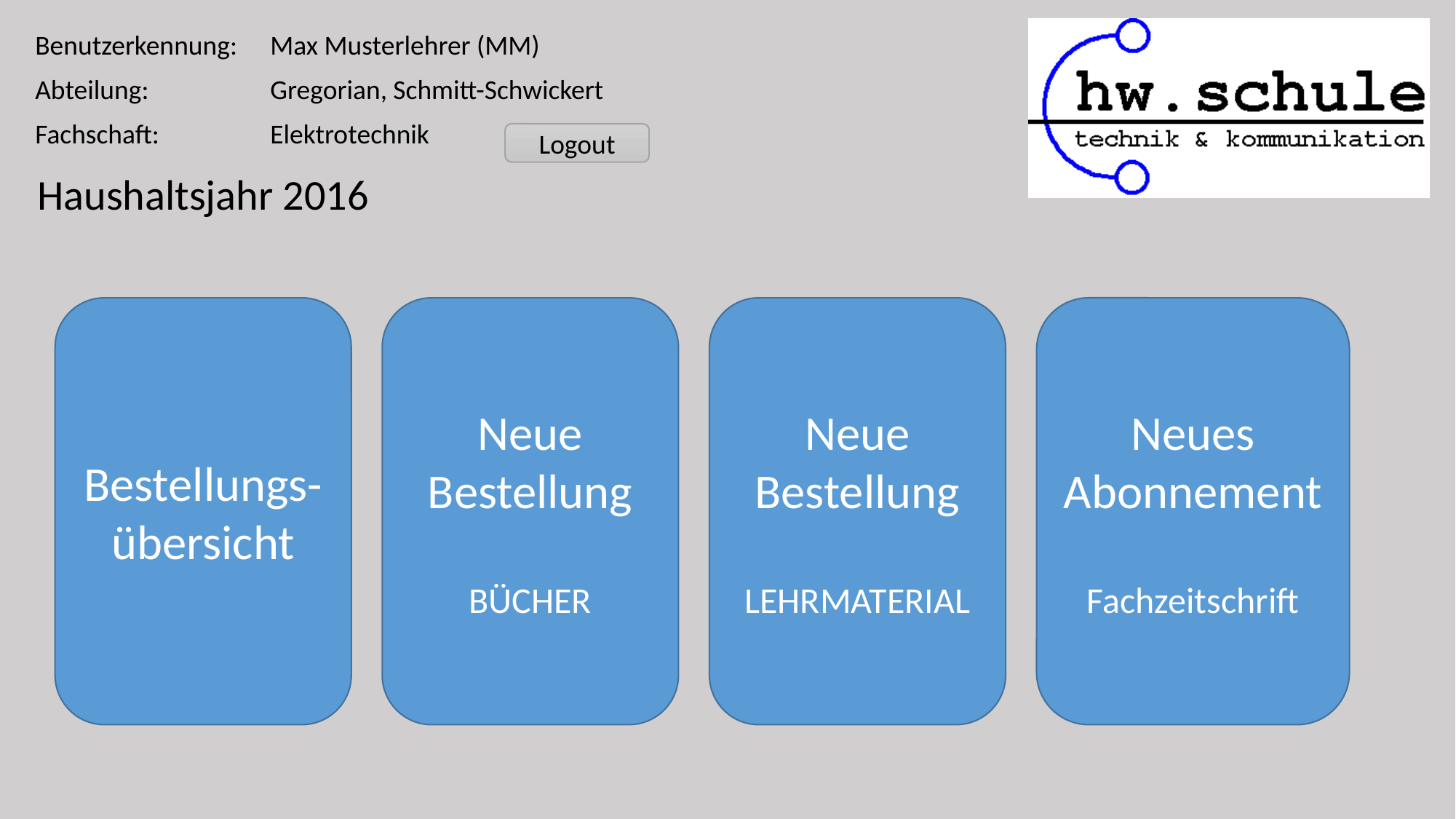

| Benutzerkennung: | Max Musterlehrer (MM) |
| --- | --- |
| Abteilung: | Gregorian, Schmitt-Schwickert |
| Fachschaft: | Elektrotechnik |
Logout
Haushaltsjahr 2016

Neues Abonnement

Fachzeitschrift

Neue Bestellung

LEHRMATERIAL
Bestellungs-übersicht
Neue Bestellung

BÜCHER